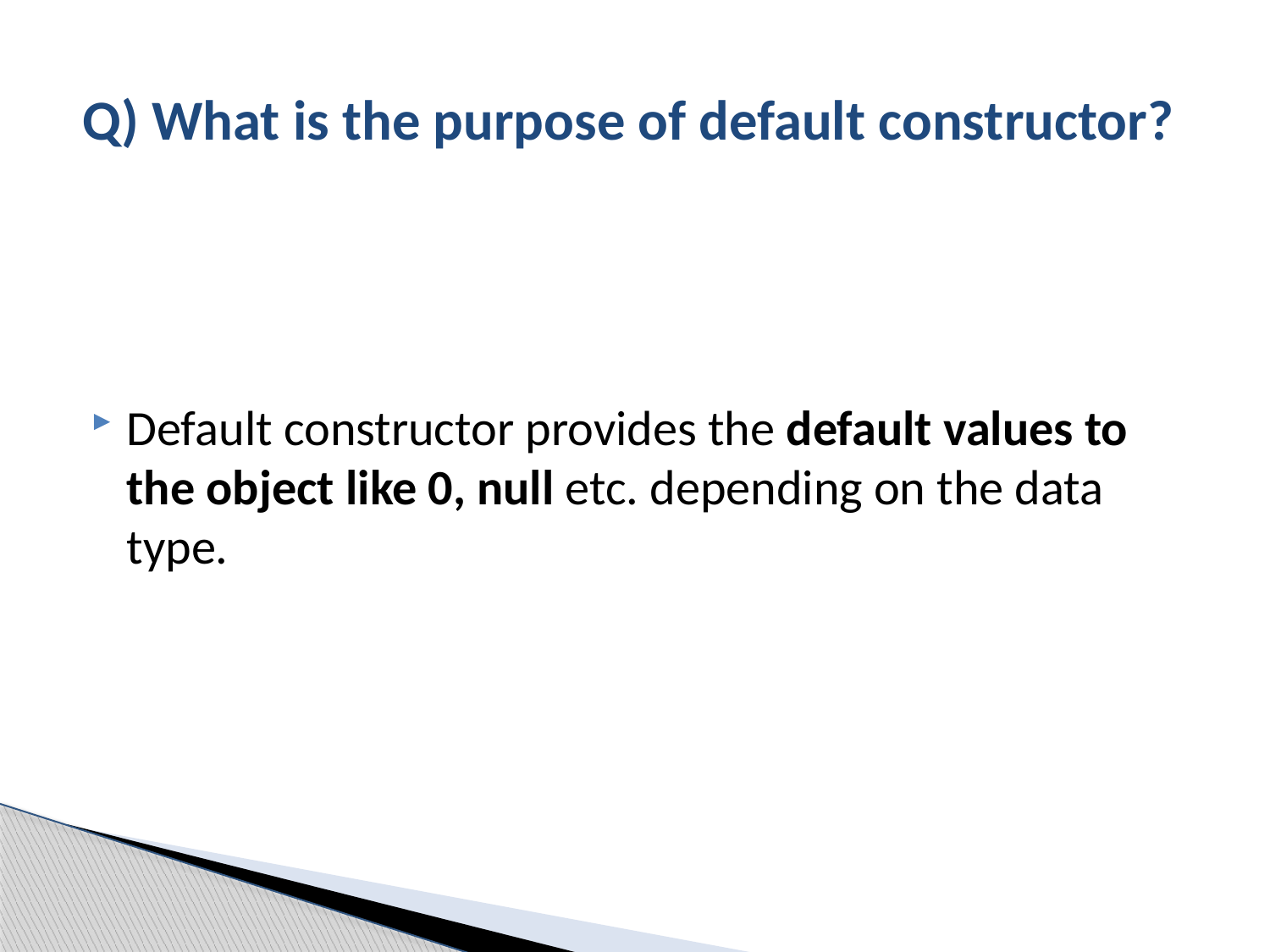

# Q) What is the purpose of default constructor?

Default constructor provides the default values to the object like 0, null etc. depending on the data type.